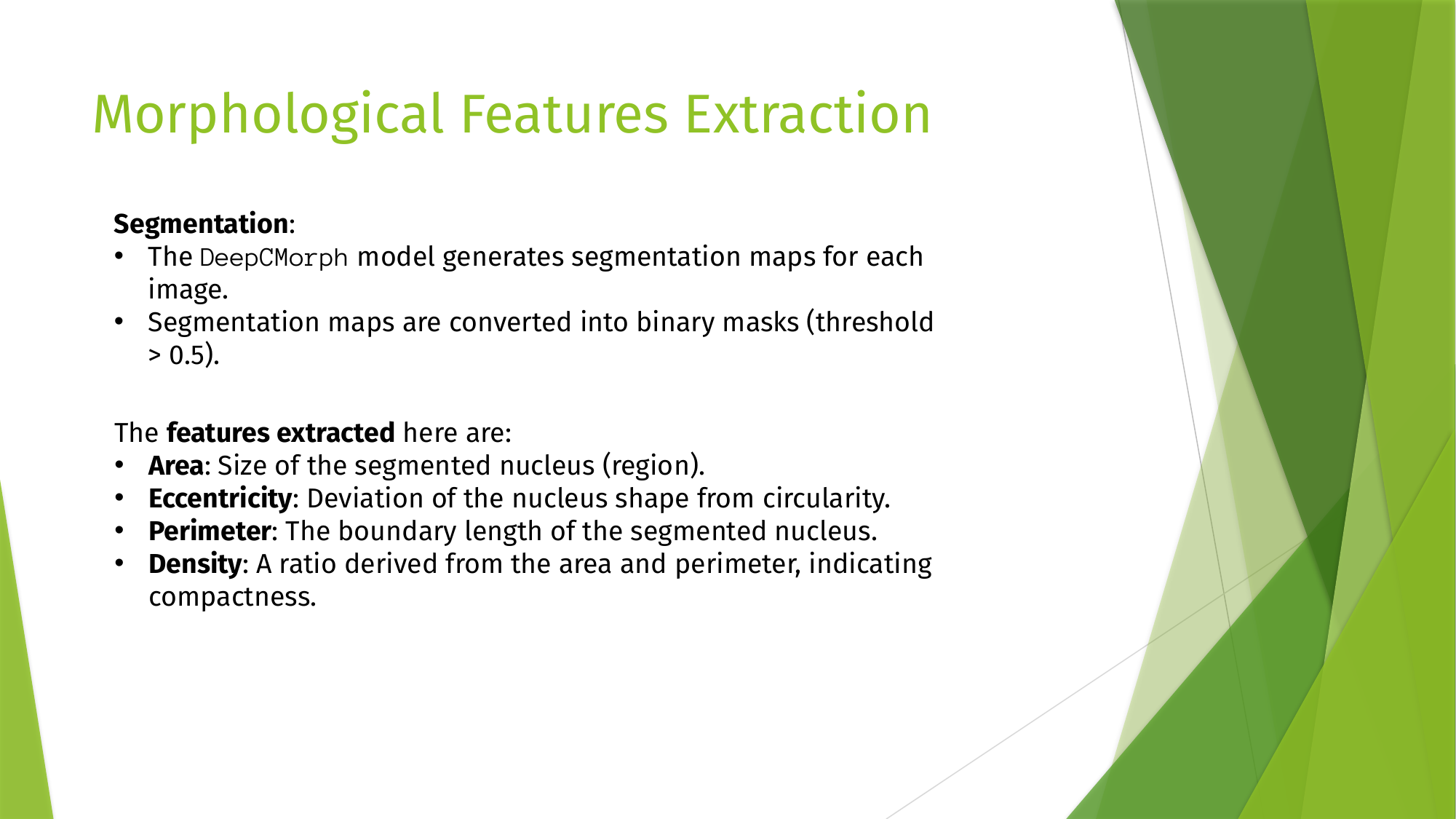

# Morphological Features Extraction
Segmentation:
The DeepCMorph model generates segmentation maps for each image.
Segmentation maps are converted into binary masks (threshold > 0.5).

The features extracted here are:
Area: Size of the segmented nucleus (region).
Eccentricity: Deviation of the nucleus shape from circularity.
Perimeter: The boundary length of the segmented nucleus.
Density: A ratio derived from the area and perimeter, indicating compactness.